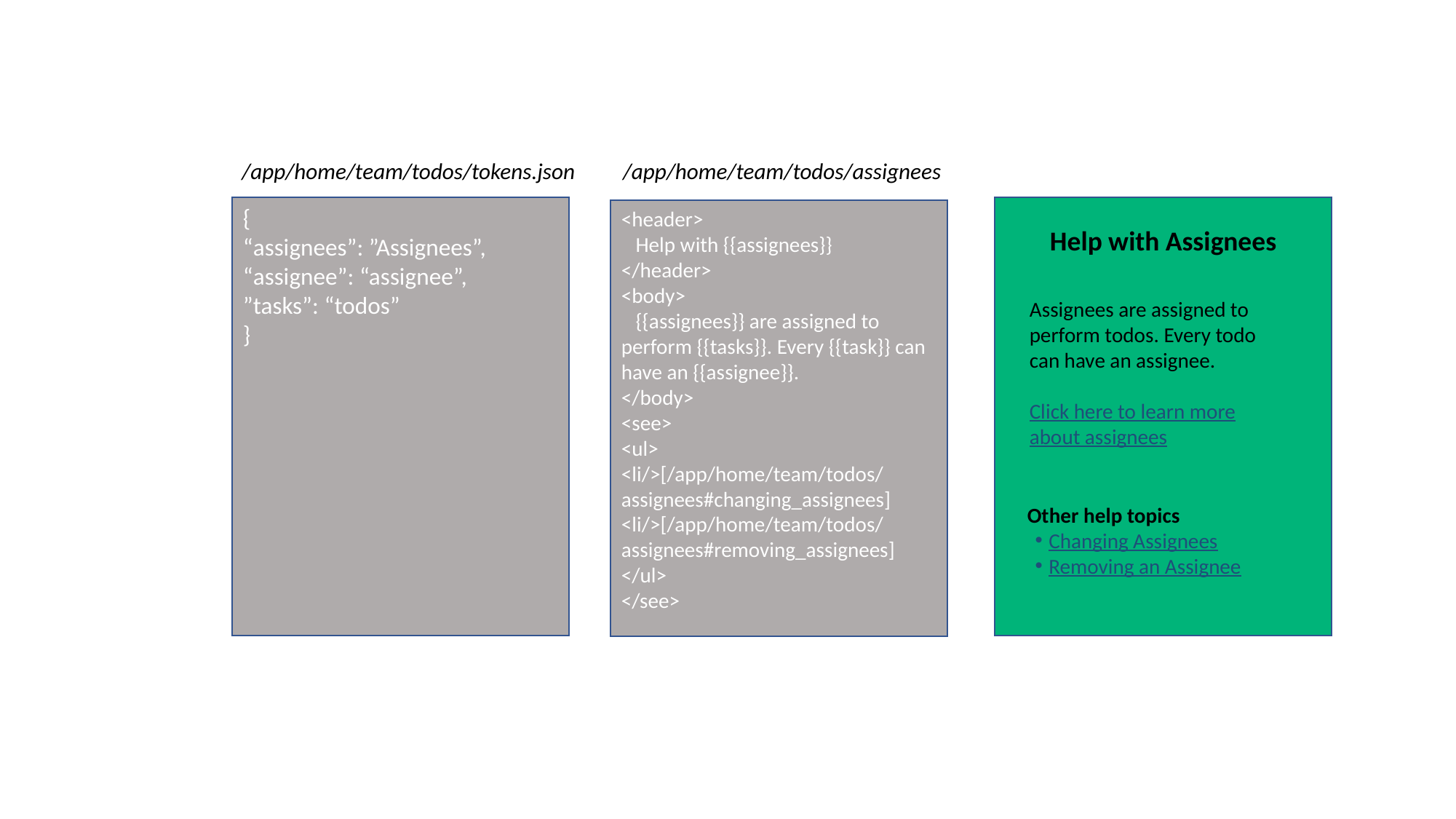

/app/home/team/todos/tokens.json
/app/home/team/todos/assignees
{
“assignees”: ”Assignees”,
“assignee”: “assignee”,
”tasks”: “todos”
}

<header>
   Help with {{assignees}}
</header>
<body>
   {{assignees}} are assigned to perform {{tasks}}. Every {{task}} can have an {{assignee}}.
</body>
<see>
<ul>
<li/>[/app/home/team/todos/assignees#changing_assignees]
<li/>[/app/home/team/todos/assignees#removing_assignees]
</ul>
</see>
Help with Assignees
Assignees are assigned to perform todos. Every todo can have an assignee.

Click here to learn more about assignees
Other help topics
Changing Assignees
Removing an Assignee